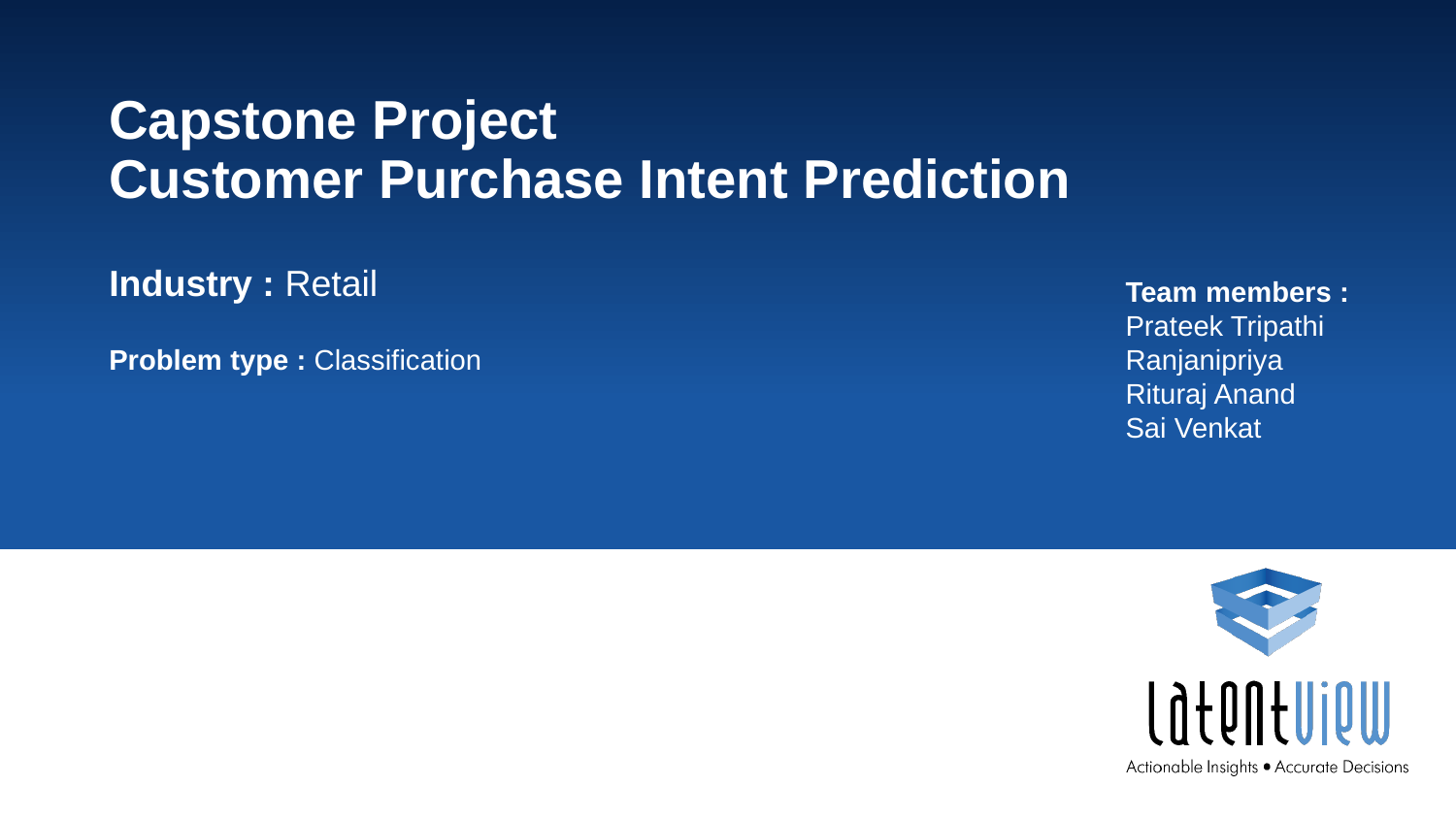

# Capstone Project Customer Purchase Intent Prediction
Team members :
Prateek Tripathi
Ranjanipriya
Rituraj Anand
Sai Venkat
Industry : Retail
Problem type : Classification